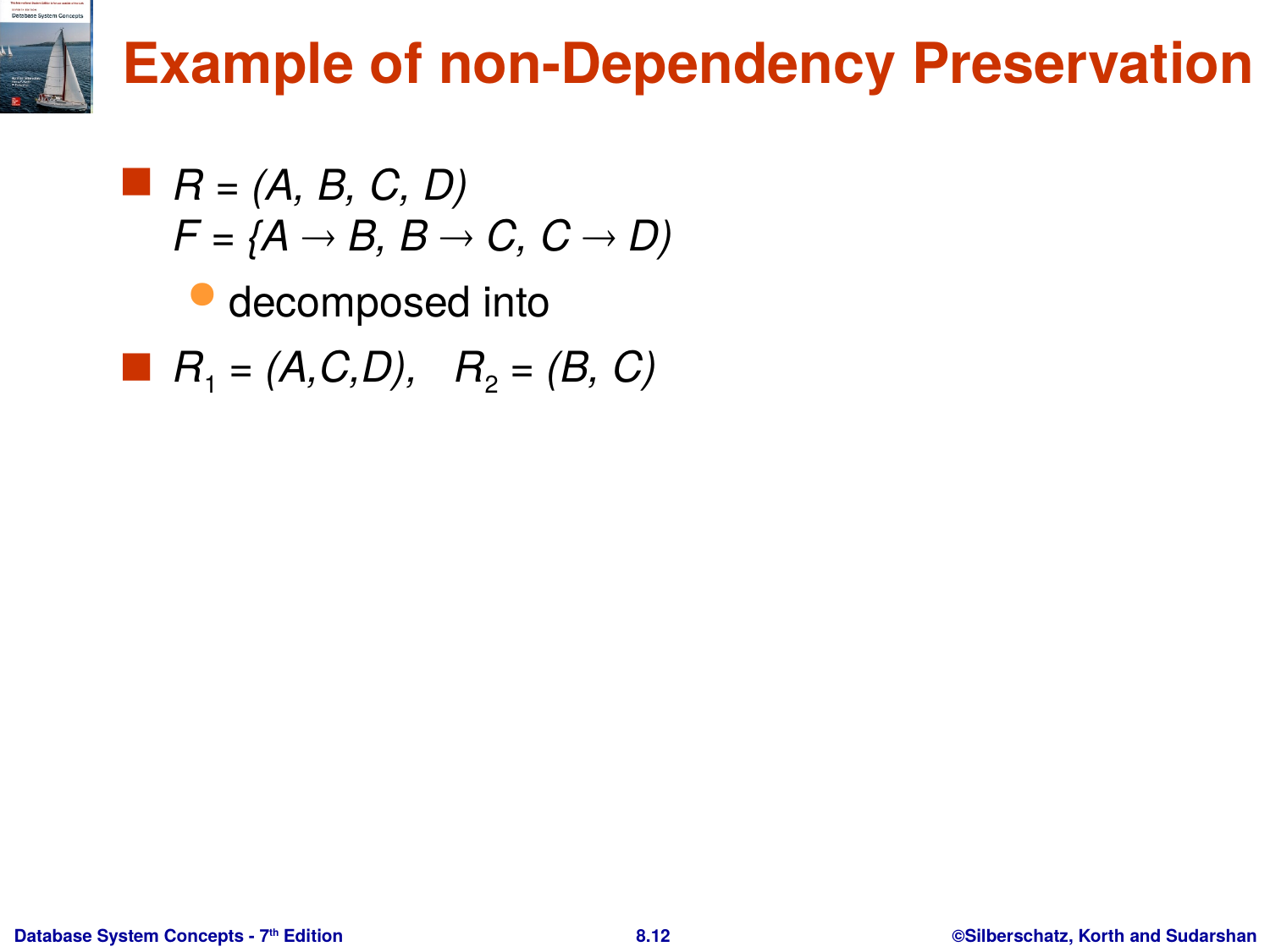

# Example of non-Dependency Preservation
R = (A, B, C, D)
F = {A → B, B → C, C → D)
decomposed into
R1 = (A,C,D),   R2 = (B, C)